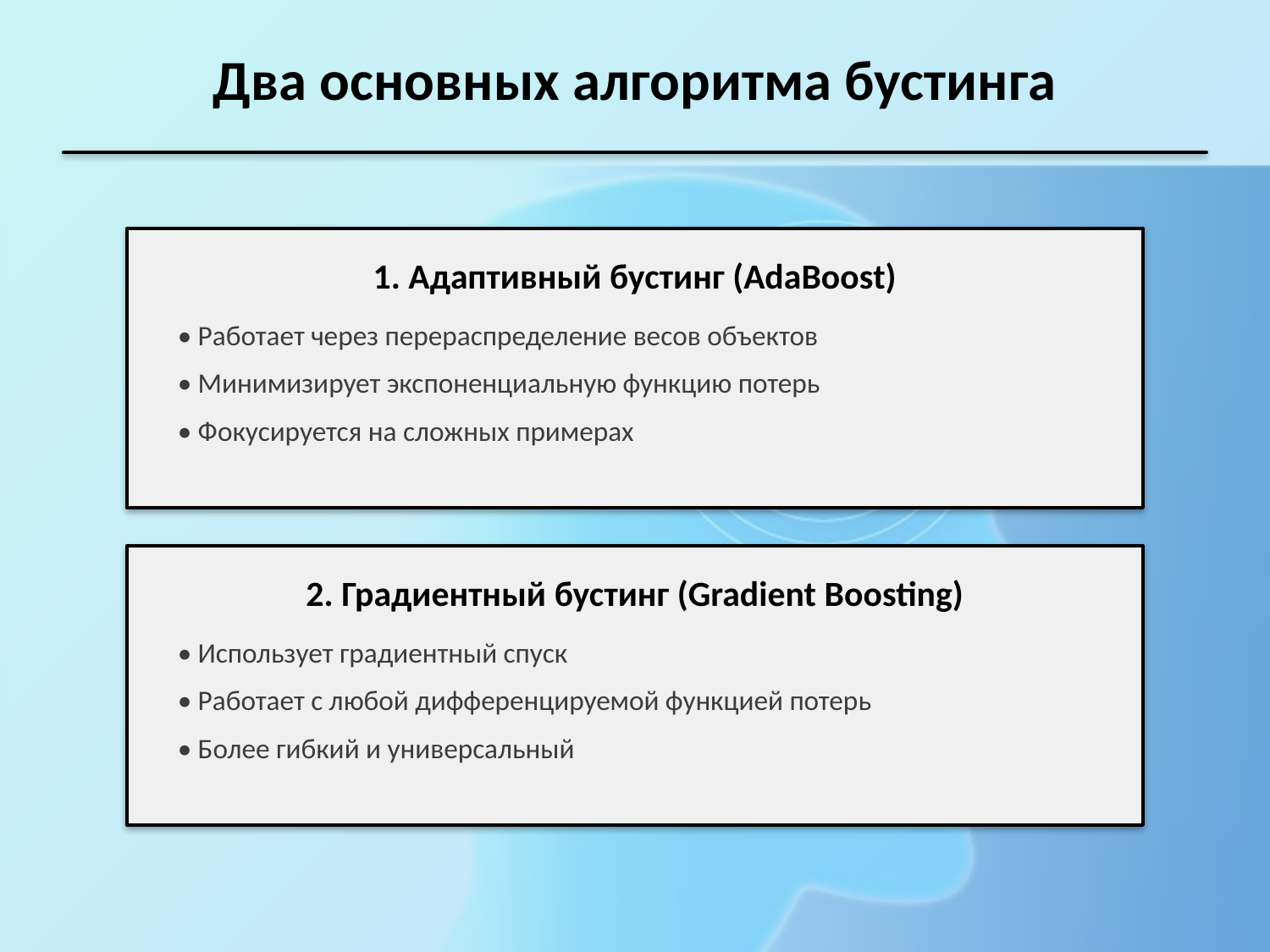

Два основных алгоритма бустинга

1. Адаптивный бустинг (AdaBoost)
• Работает через перераспределение весов объектов
• Минимизирует экспоненциальную функцию потерь
• Фокусируется на сложных примерах

2. Градиентный бустинг (Gradient Boosting)
• Использует градиентный спуск
• Работает с любой дифференцируемой функцией потерь
• Более гибкий и универсальный